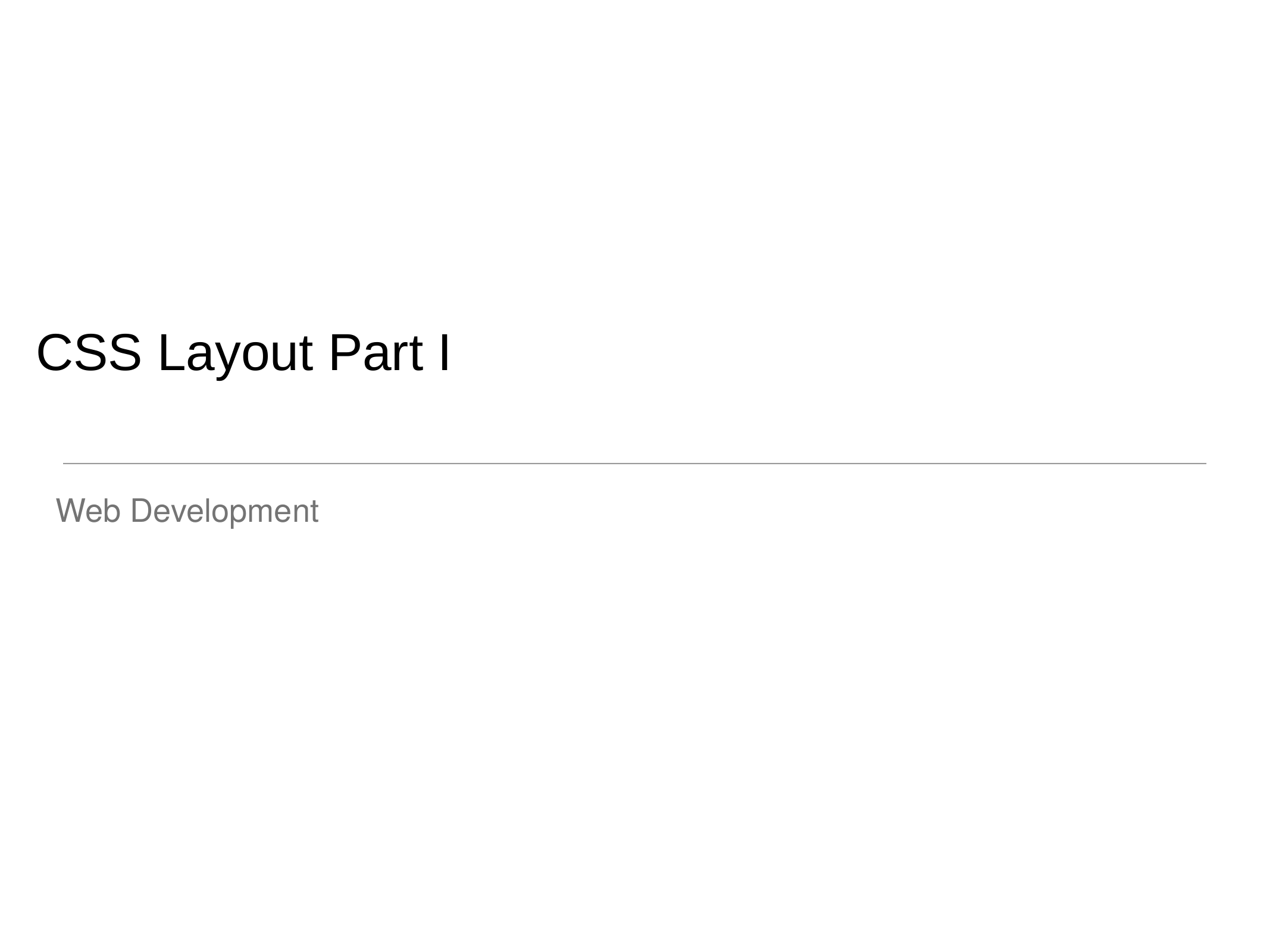

# CSS Layout Part I
Web Development